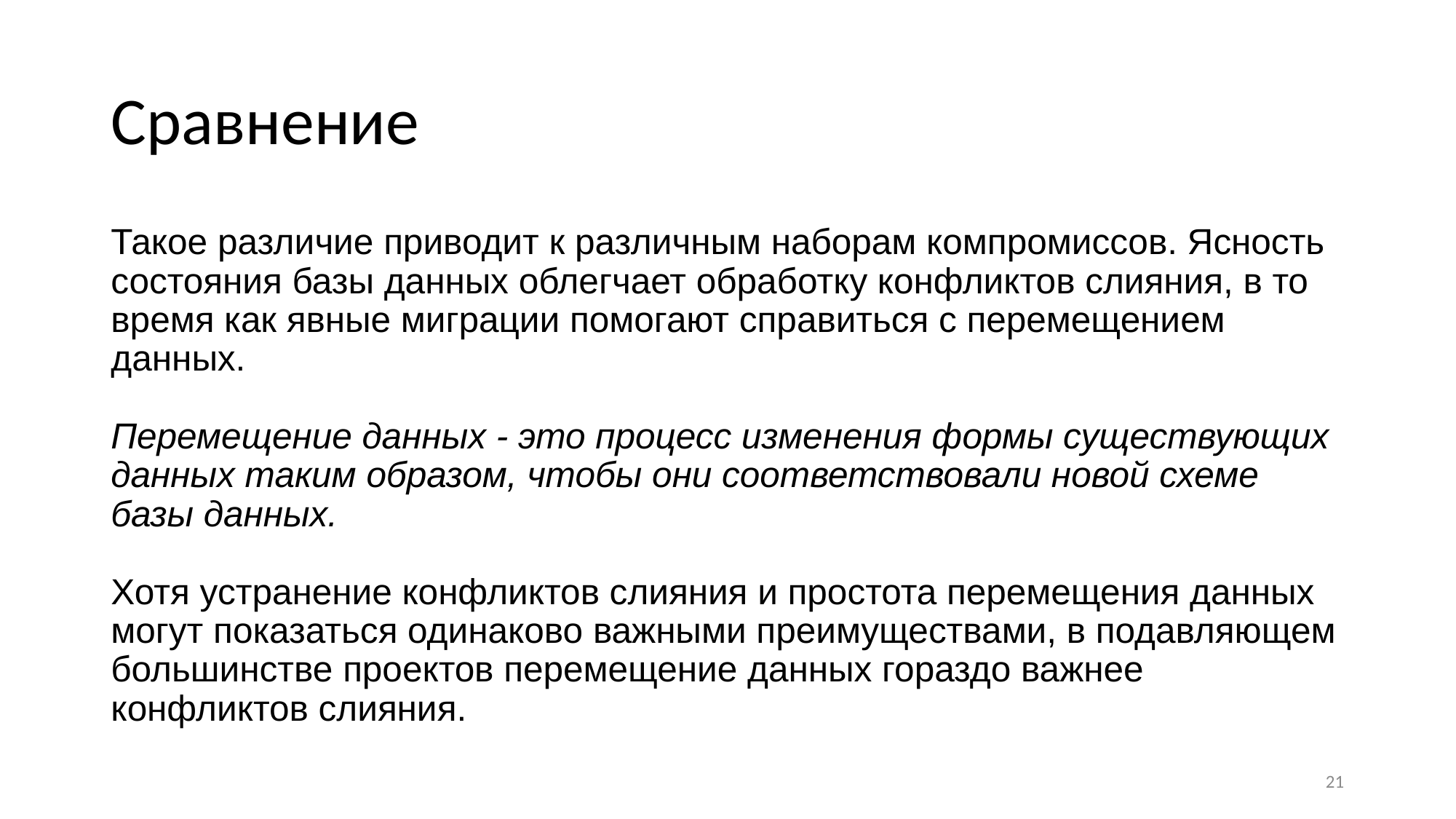

# Сравнение
Такое различие приводит к различным наборам компромиссов. Ясность состояния базы данных облегчает обработку конфликтов слияния, в то время как явные миграции помогают справиться с перемещением данных.
Перемещение данных - это процесс изменения формы существующих данных таким образом, чтобы они соответствовали новой схеме базы данных.
Хотя устранение конфликтов слияния и простота перемещения данных могут показаться одинаково важными преимуществами, в подавляющем большинстве проектов перемещение данных гораздо важнее конфликтов слияния.
21